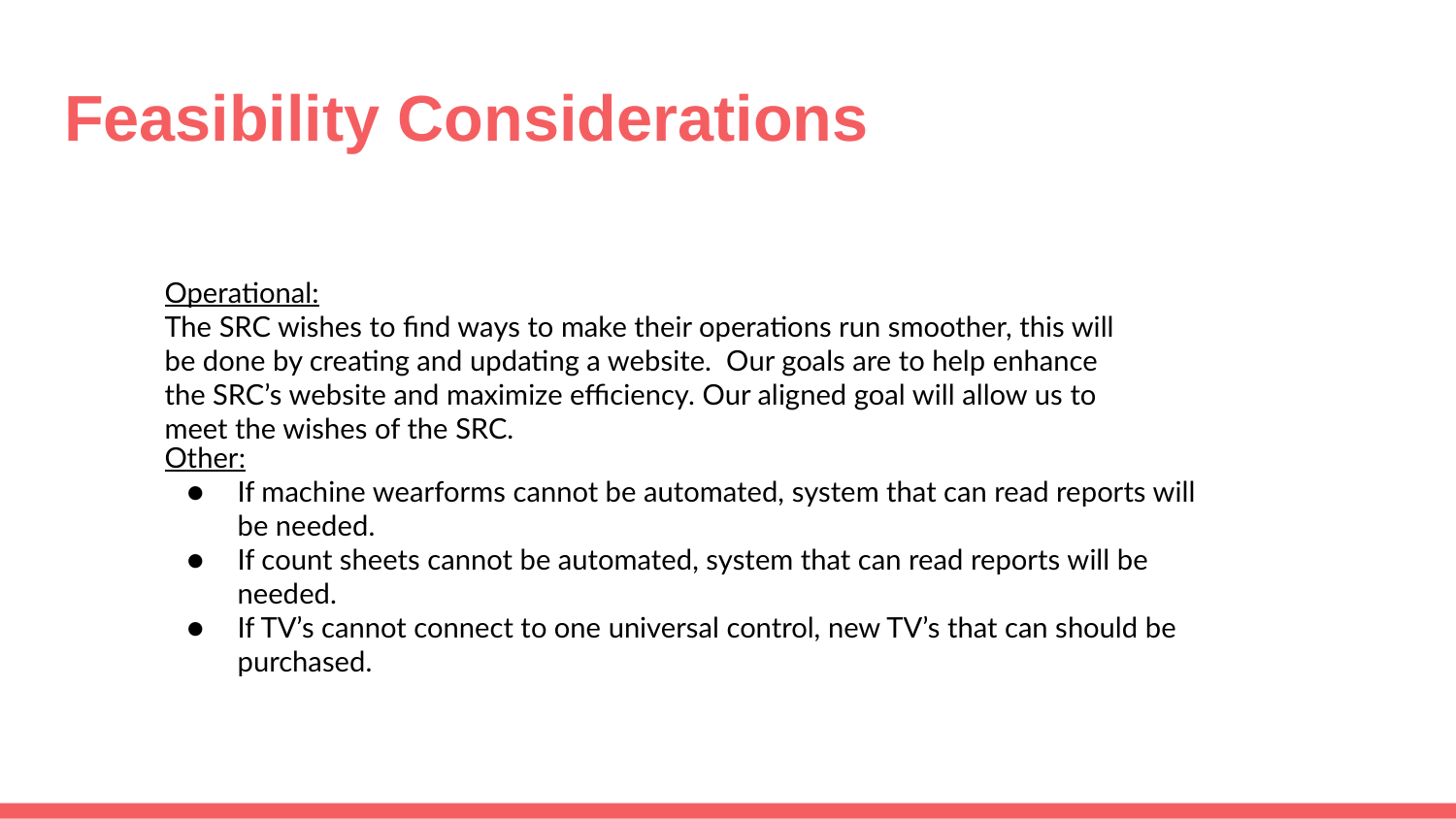

# Feasibility Considerations
Operational:
The SRC wishes to find ways to make their operations run smoother, this will be done by creating and updating a website.  Our goals are to help enhance the SRC’s website and maximize efficiency. Our aligned goal will allow us to meet the wishes of the SRC.
Other:
If machine wearforms cannot be automated, system that can read reports will be needed.
If count sheets cannot be automated, system that can read reports will be needed.
If TV’s cannot connect to one universal control, new TV’s that can should be purchased.